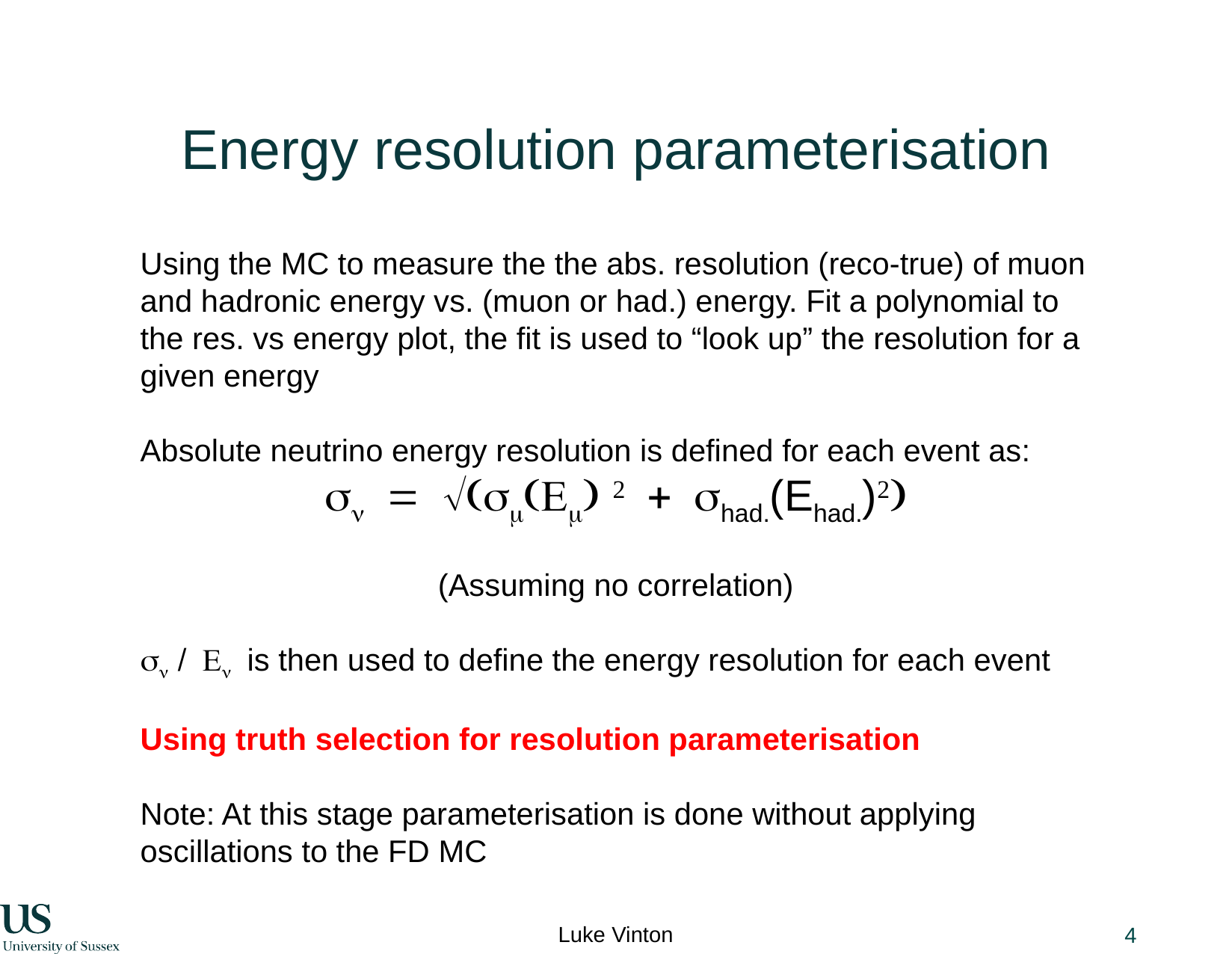

# Energy resolution parameterisation
Using the MC to measure the the abs. resolution (reco-true) of muon and hadronic energy vs. (muon or had.) energy. Fit a polynomial to the res. vs energy plot, the fit is used to “look up” the resolution for a given energy

Absolute neutrino energy resolution is defined for each event as:
σν = √(σμ(Εμ) 2 + σhad.(Ehad.)2)

(Assuming no correlation)

σν / Εν is then used to define the energy resolution for each event

Using truth selection for resolution parameterisation

Note: At this stage parameterisation is done without applying oscillations to the FD MC